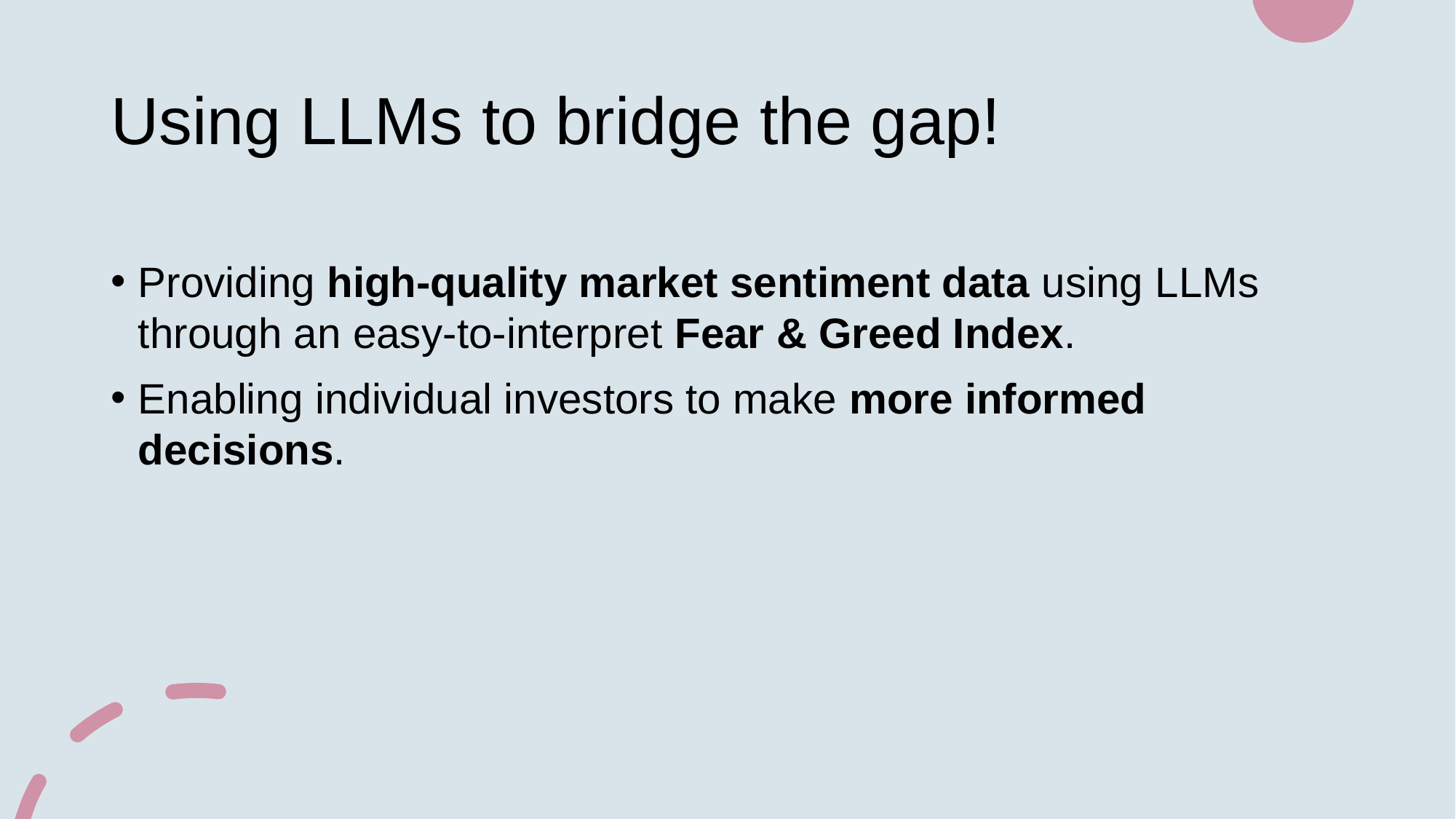

# Using LLMs to bridge the gap!
Providing high-quality market sentiment data using LLMs through an easy-to-interpret Fear & Greed Index.
Enabling individual investors to make more informed decisions.